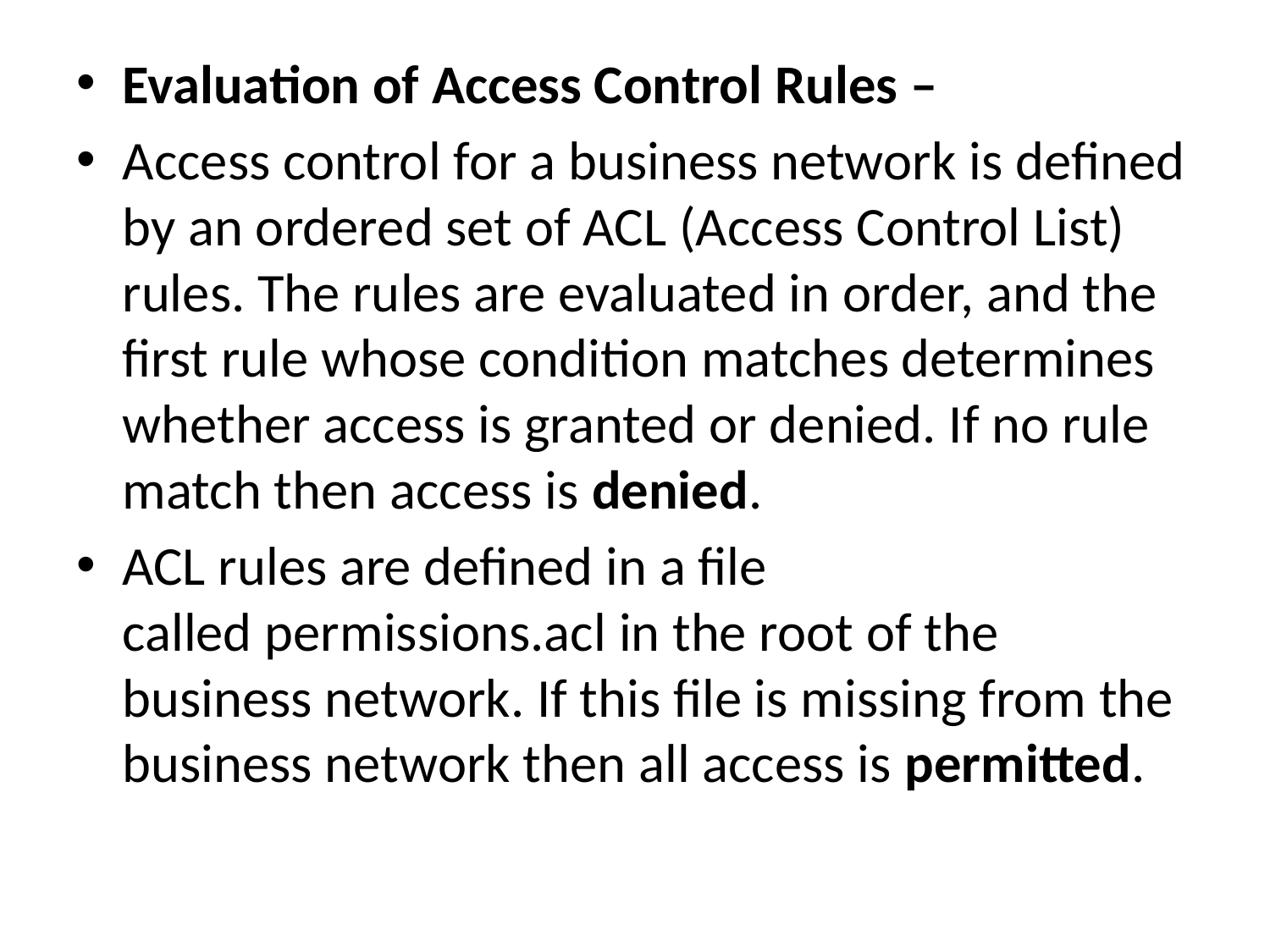

Evaluation of Access Control Rules –
Access control for a business network is defined by an ordered set of ACL (Access Control List) rules. The rules are evaluated in order, and the first rule whose condition matches determines whether access is granted or denied. If no rule match then access is denied.
ACL rules are defined in a file called permissions.acl in the root of the business network. If this file is missing from the business network then all access is permitted.